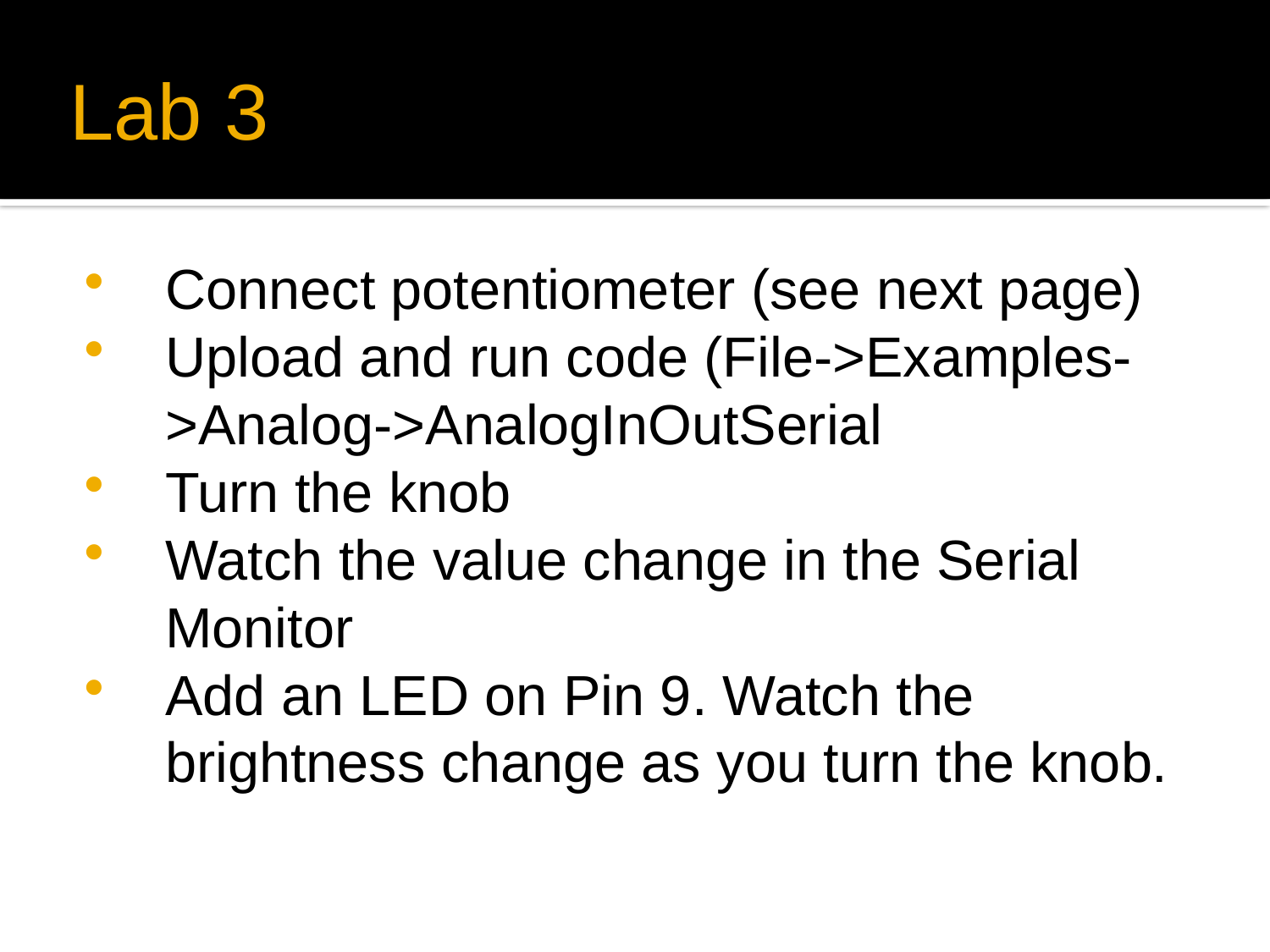

# Lab 3
Connect potentiometer (see next page)
Upload and run code (File->Examples->Analog->AnalogInOutSerial
Turn the knob
Watch the value change in the Serial Monitor
Add an LED on Pin 9. Watch the brightness change as you turn the knob.